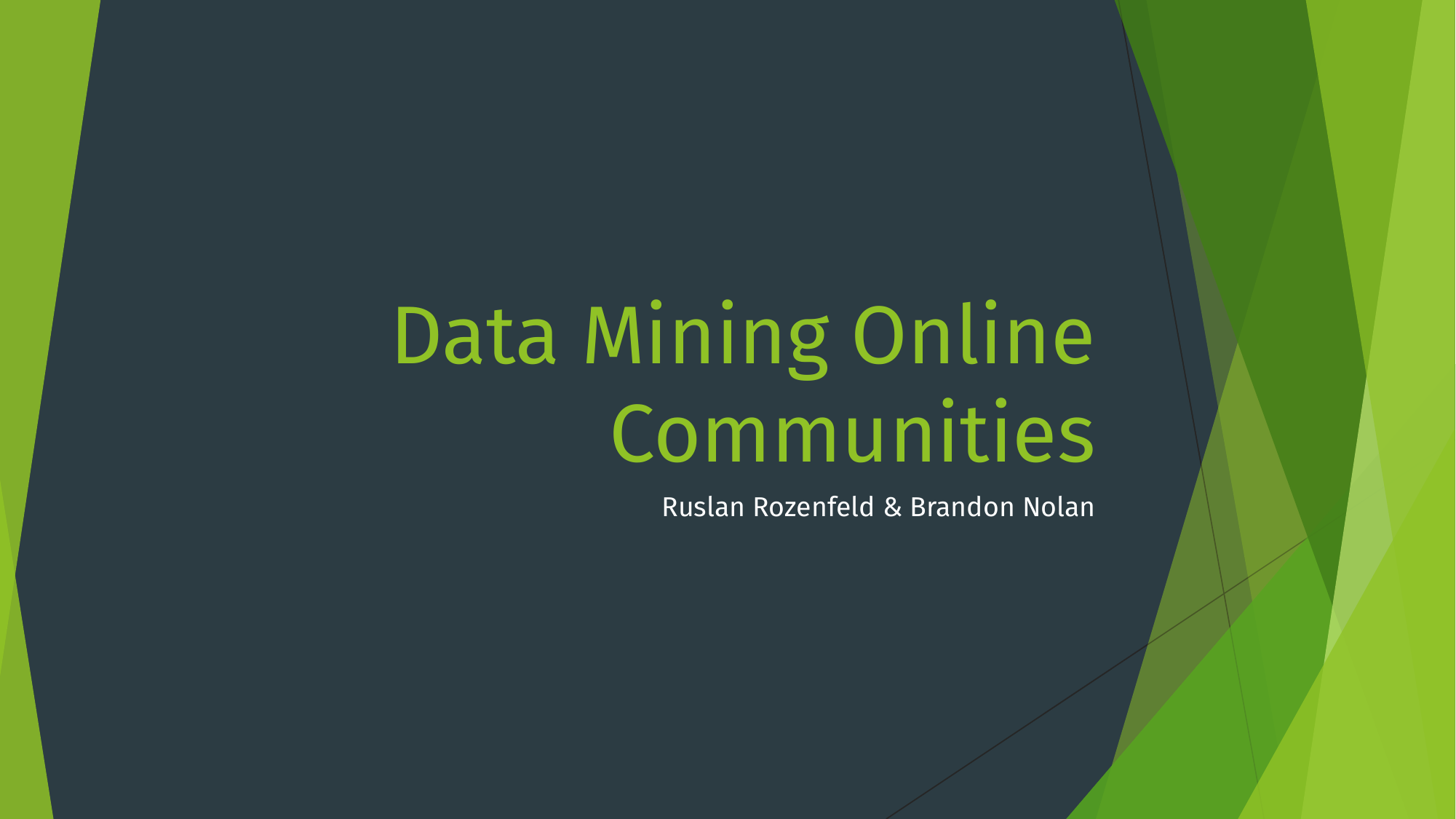

# Data Mining Online Communities
Ruslan Rozenfeld & Brandon Nolan